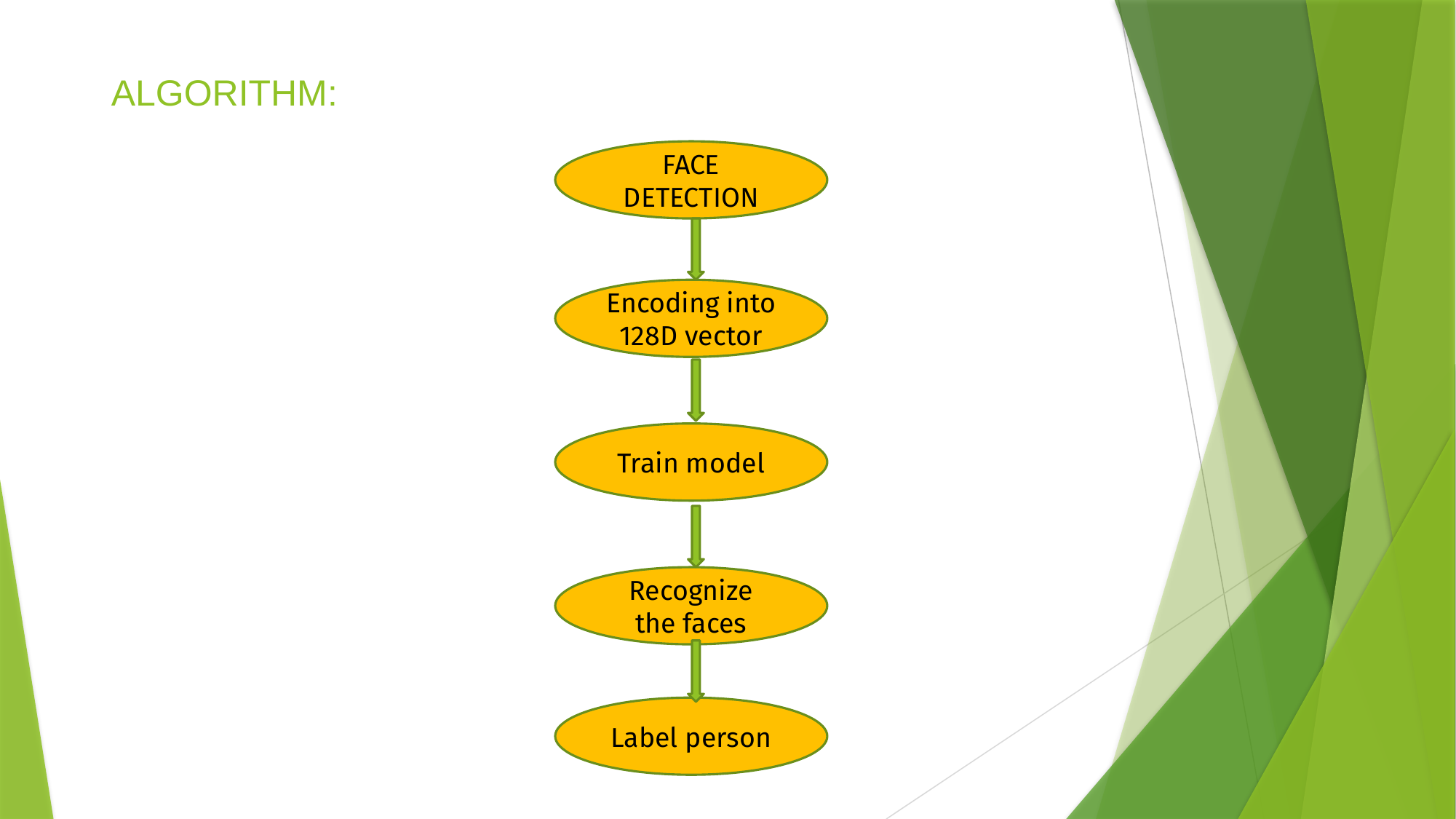

ALGORITHM:

FACE DETECTION

Encoding into 128D vector

Train model

Recognize the faces

Label person